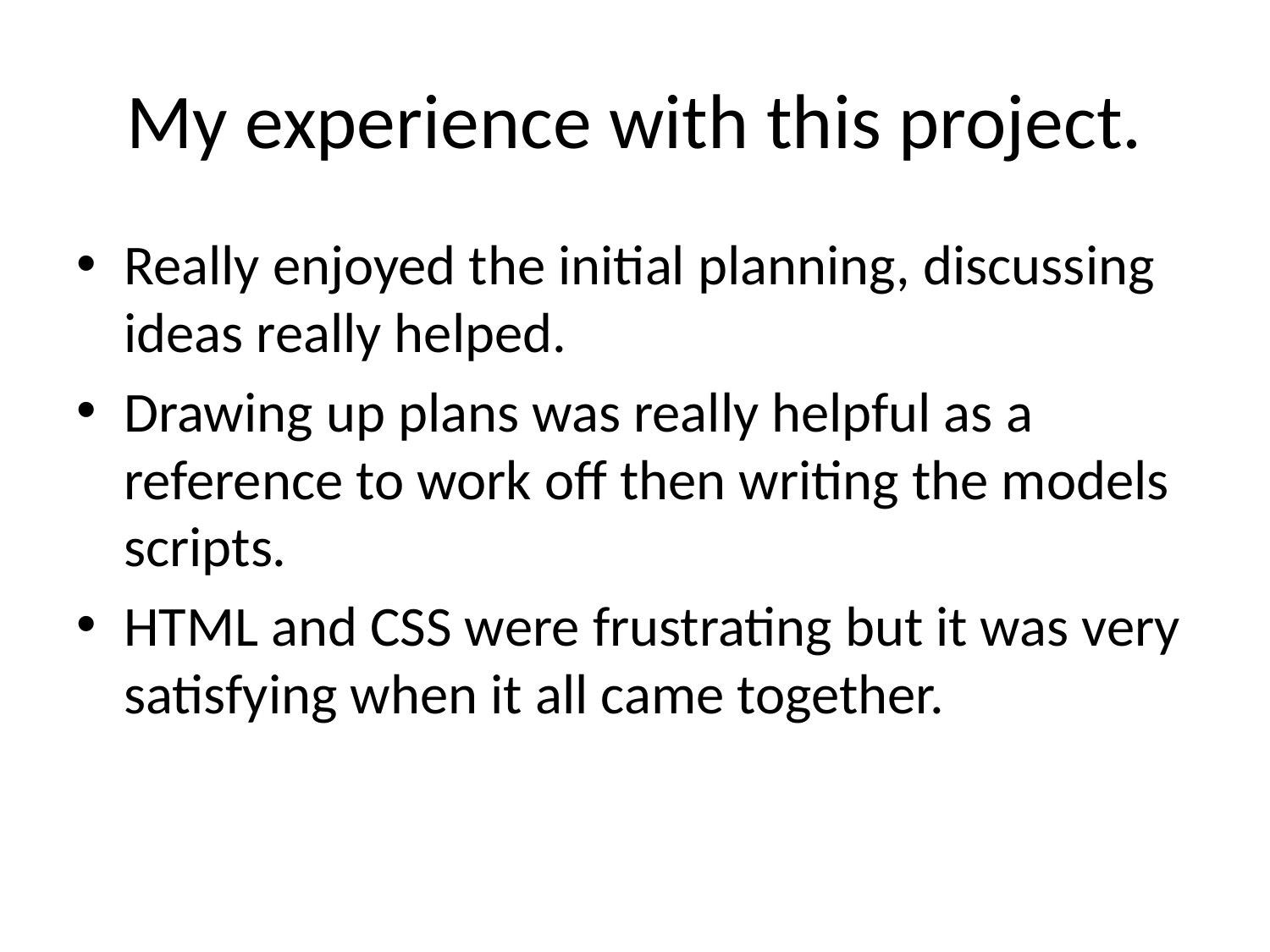

# My experience with this project.
Really enjoyed the initial planning, discussing ideas really helped.
Drawing up plans was really helpful as a reference to work off then writing the models scripts.
HTML and CSS were frustrating but it was very satisfying when it all came together.